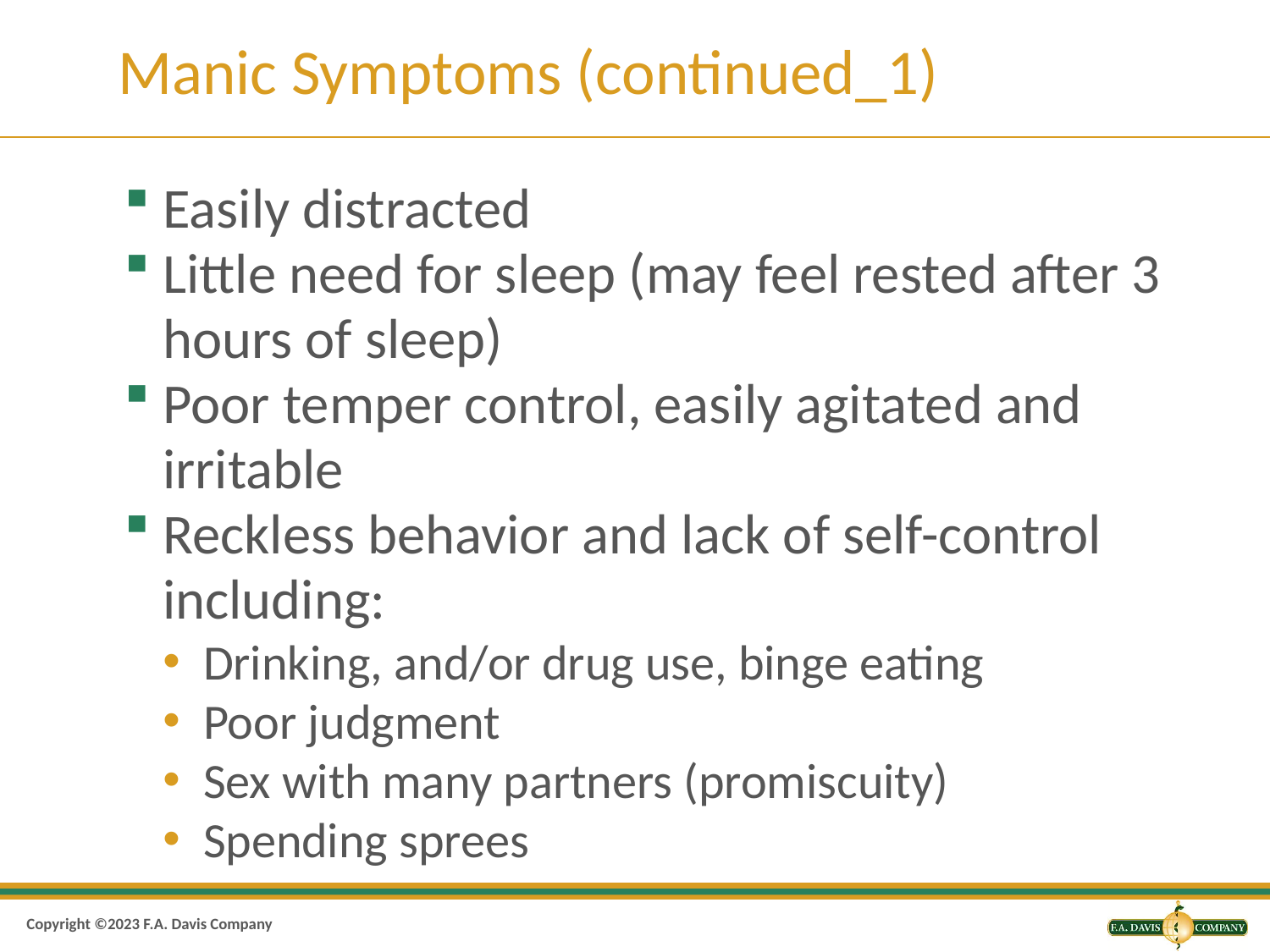

# Manic Symptoms (continued_1)
Easily distracted
Little need for sleep (may feel rested after 3 hours of sleep)
Poor temper control, easily agitated and irritable
Reckless behavior and lack of self-control including:
Drinking, and/or drug use, binge eating
Poor judgment
Sex with many partners (promiscuity)
Spending sprees